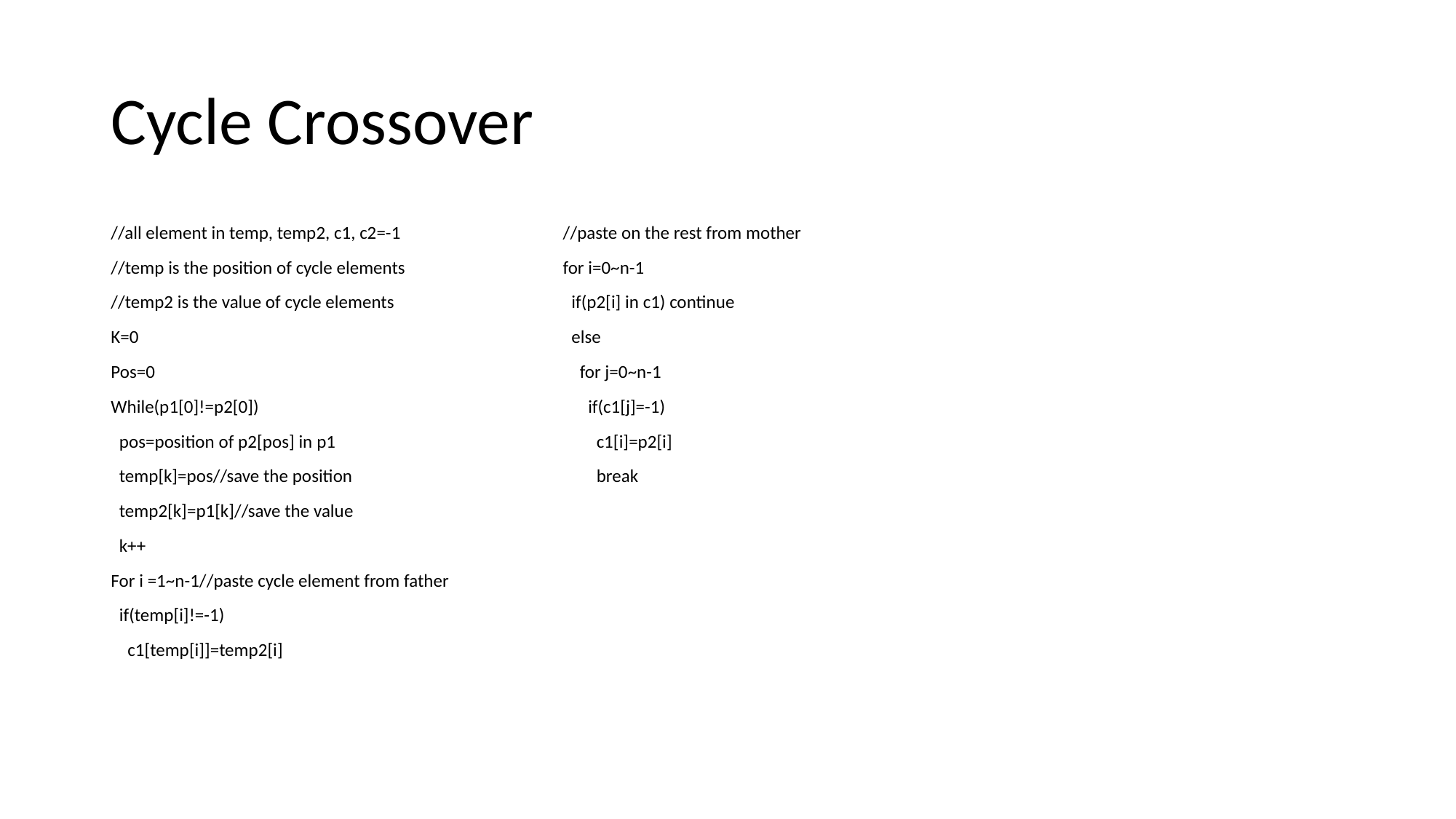

# Cycle Crossover
//all element in temp, temp2, c1, c2=-1
//temp is the position of cycle elements
//temp2 is the value of cycle elements
K=0
Pos=0
While(p1[0]!=p2[0])
  pos=position of p2[pos] in p1
  temp[k]=pos//save the position
  temp2[k]=p1[k]//save the value
  k++
For i =1~n-1//paste cycle element from father
  if(temp[i]!=-1)
    c1[temp[i]]=temp2[i]

//paste on the rest from mother
for i=0~n-1
  if(p2[i] in c1) continue
  else
    for j=0~n-1
      if(c1[j]=-1)
        c1[i]=p2[i]
        break